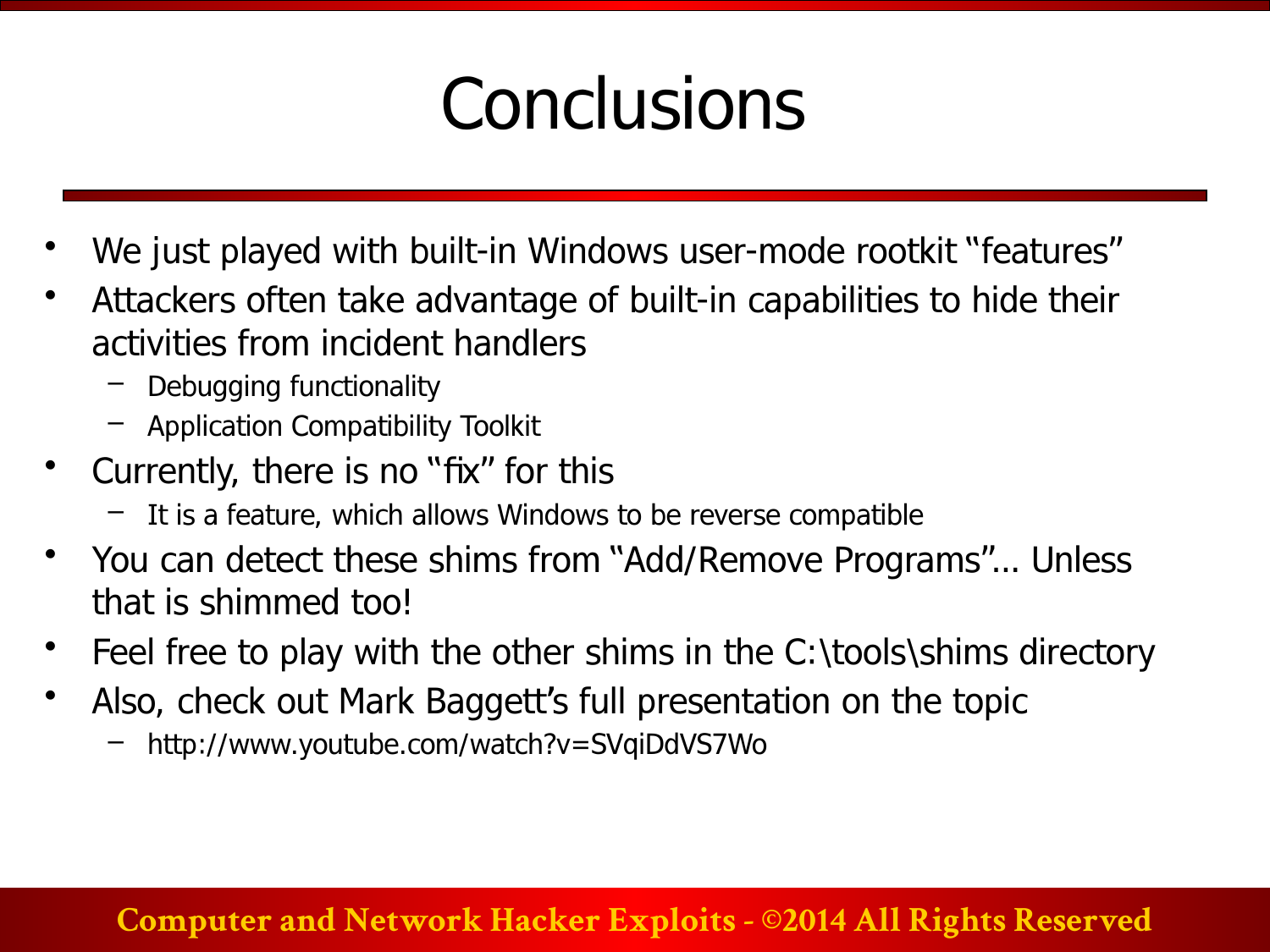

# Conclusions
We just played with built-in Windows user-mode rootkit “features”
Attackers often take advantage of built-in capabilities to hide their activities from incident handlers
Debugging functionality
Application Compatibility Toolkit
Currently, there is no “fix” for this
It is a feature, which allows Windows to be reverse compatible
You can detect these shims from “Add/Remove Programs”… Unless that is shimmed too!
Feel free to play with the other shims in the C:\tools\shims directory
Also, check out Mark Baggett’s full presentation on the topic
http://www.youtube.com/watch?v=SVqiDdVS7Wo